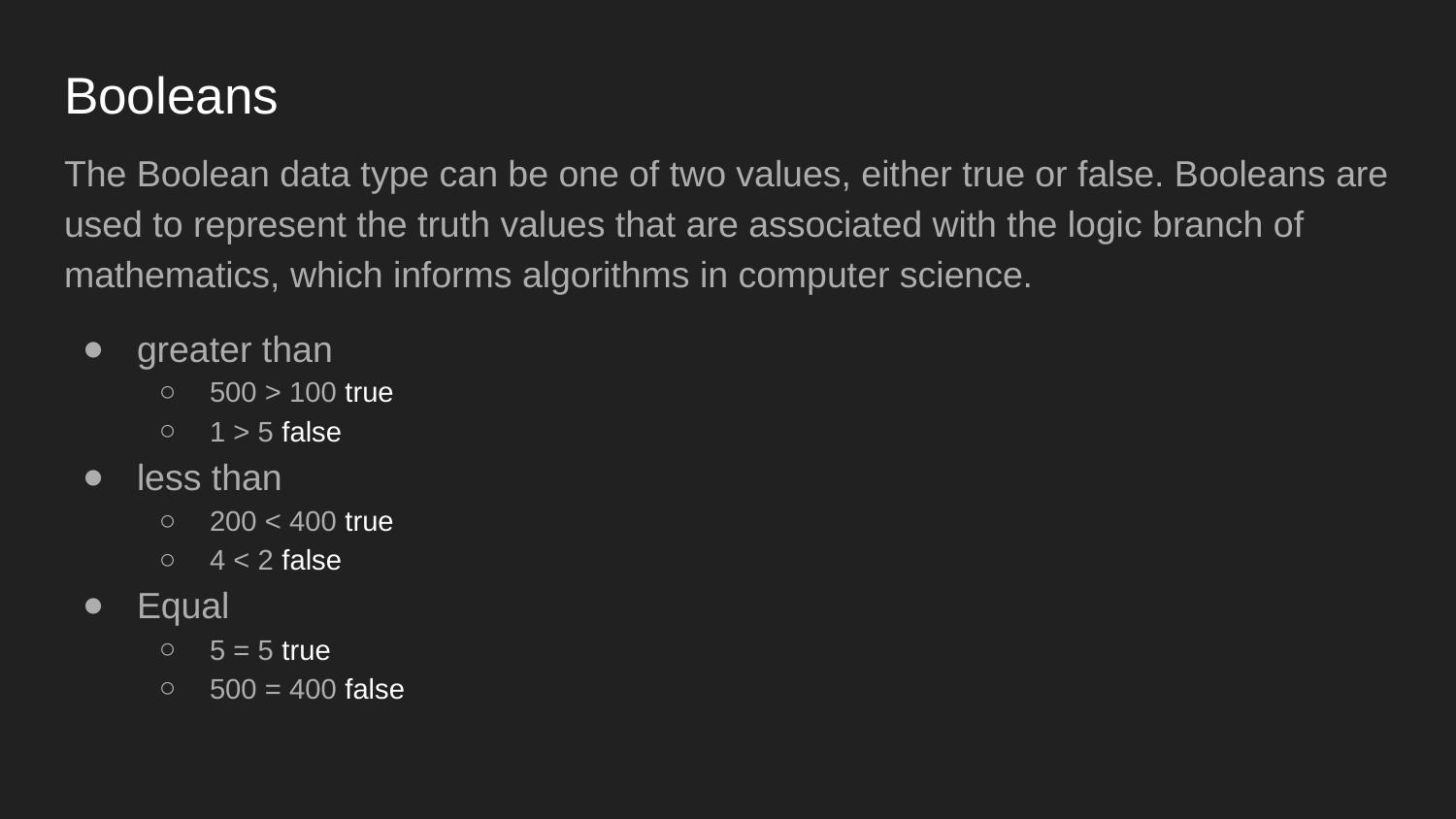

# Booleans
The Boolean data type can be one of two values, either true or false. Booleans are used to represent the truth values that are associated with the logic branch of mathematics, which informs algorithms in computer science.
greater than
500 > 100 true
1 > 5 false
less than
200 < 400 true
4 < 2 false
Equal
5 = 5 true
500 = 400 false